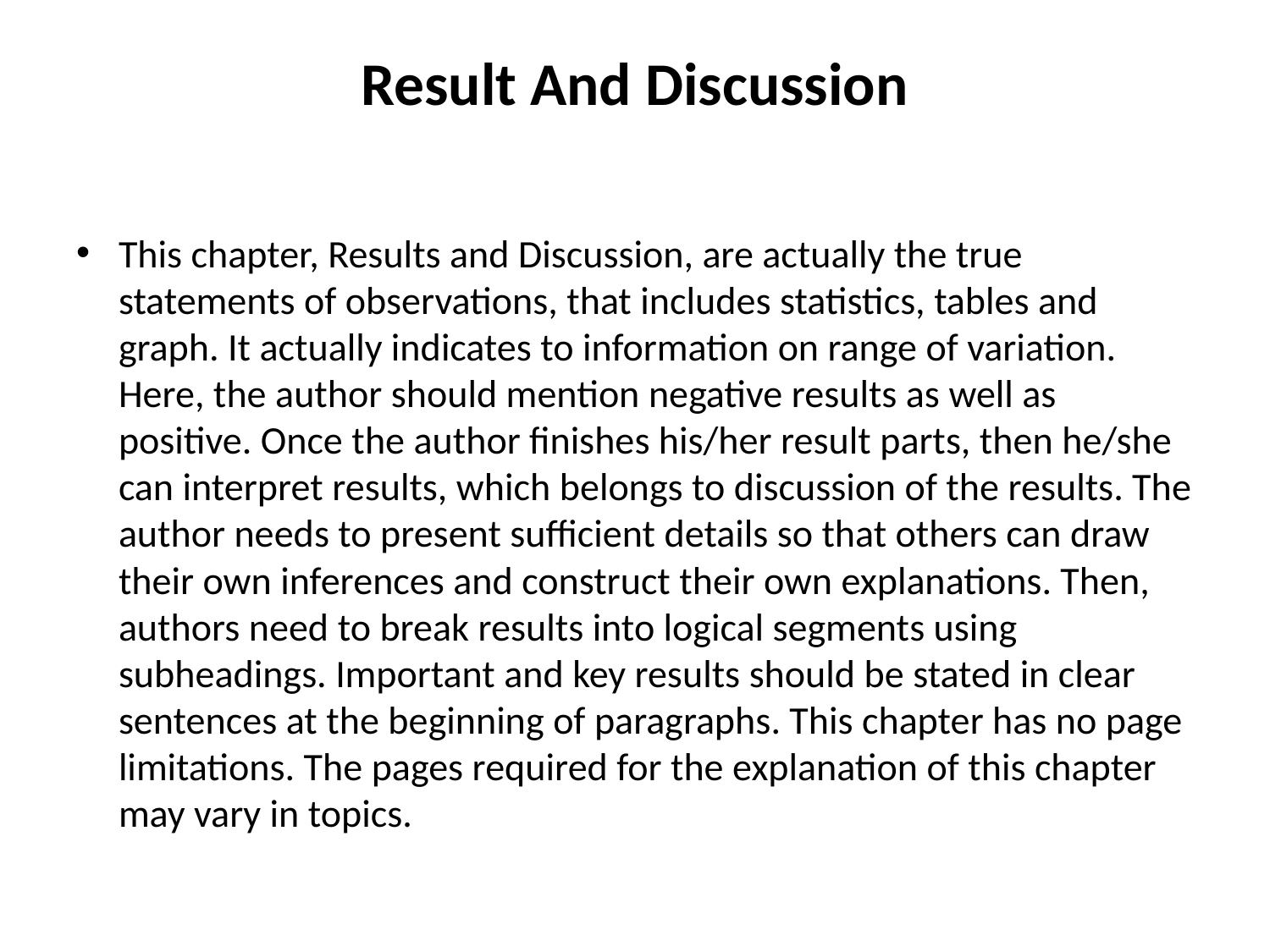

# Result And Discussion
This chapter, Results and Discussion, are actually the true statements of observations, that includes statistics, tables and graph. It actually indicates to information on range of variation. Here, the author should mention negative results as well as positive. Once the author finishes his/her result parts, then he/she can interpret results, which belongs to discussion of the results. The author needs to present sufficient details so that others can draw their own inferences and construct their own explanations. Then, authors need to break results into logical segments using subheadings. Important and key results should be stated in clear sentences at the beginning of paragraphs. This chapter has no page limitations. The pages required for the explanation of this chapter may vary in topics.